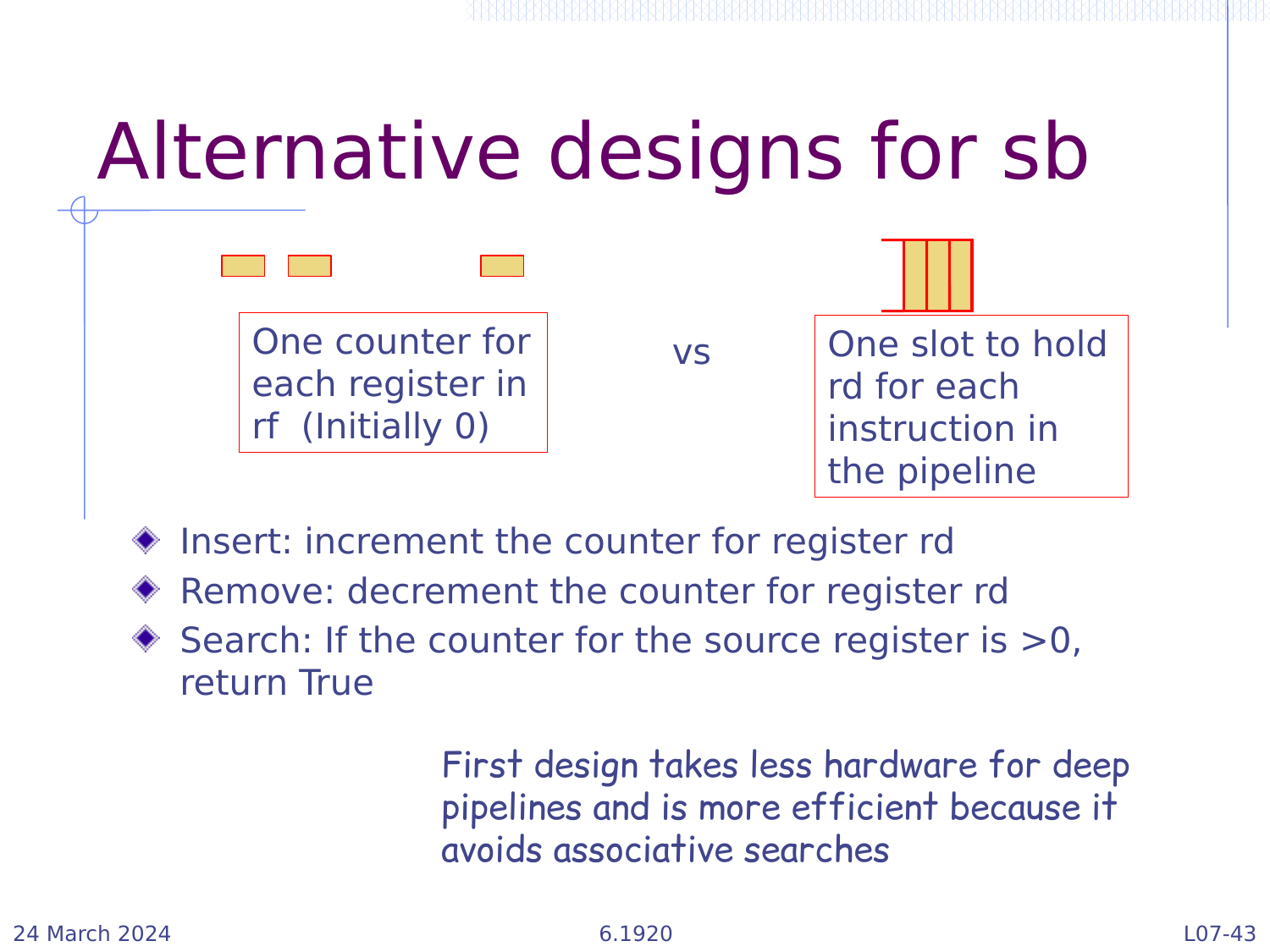

# Alternative designs for sb

One slot to hold rd for each instruction in the pipeline

One counter for each register in rf  (Initially 0)
vs
Insert: increment the counter for register rd
Remove: decrement the counter for register rd
Search: If the counter for the source register is >0, return True
First design takes less hardware for deep pipelines and is more efficient because it avoids associative searches
24 March 2024
6.1920
L07-43